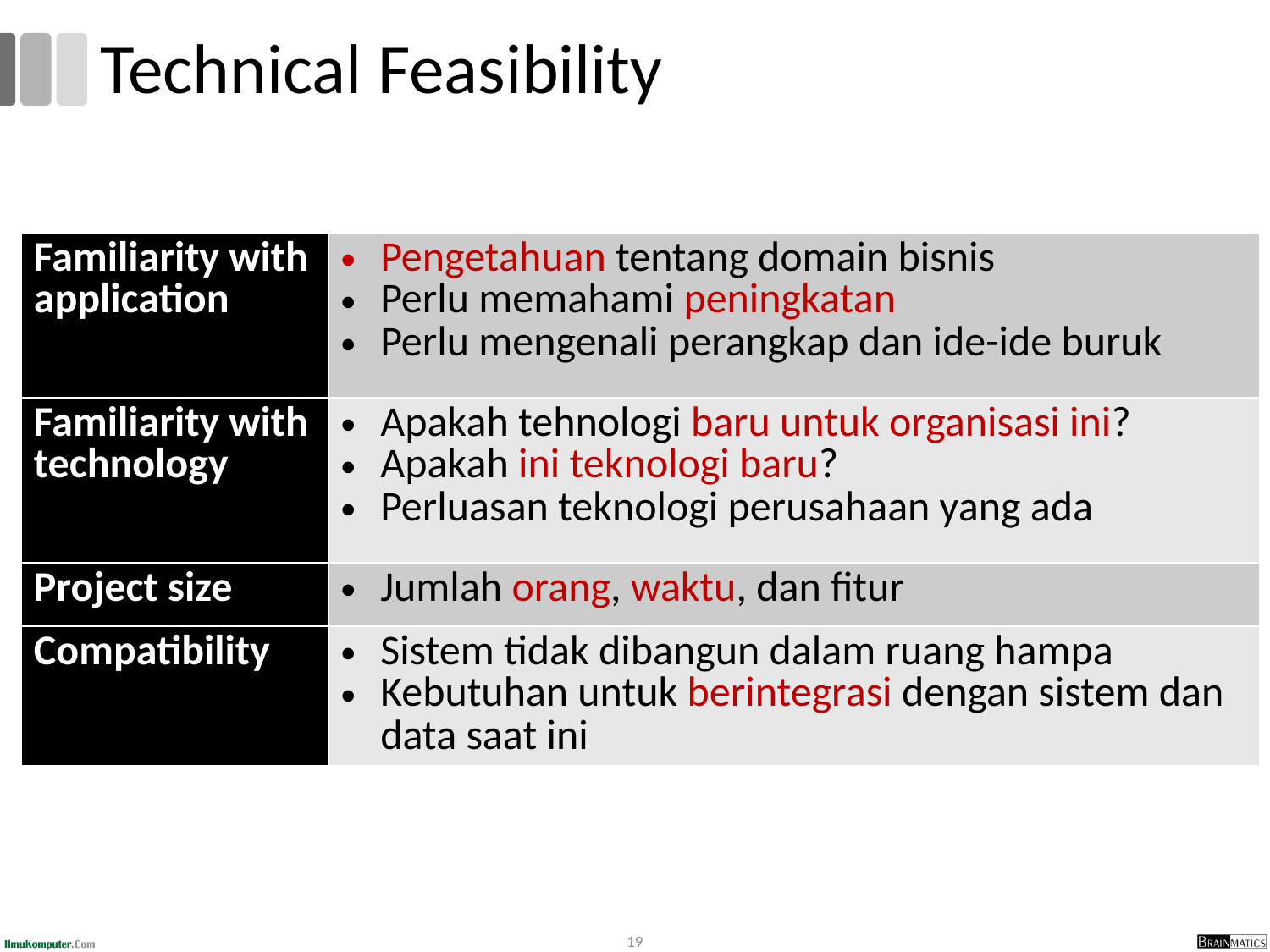

# Technical Feasibility
| Familiarity with application | Pengetahuan tentang domain bisnis Perlu memahami peningkatan Perlu mengenali perangkap dan ide-ide buruk |
| --- | --- |
| Familiarity with technology | Apakah tehnologi baru untuk organisasi ini? Apakah ini teknologi baru? Perluasan teknologi perusahaan yang ada |
| Project size | Jumlah orang, waktu, dan fitur |
| Compatibility | Sistem tidak dibangun dalam ruang hampa Kebutuhan untuk berintegrasi dengan sistem dan data saat ini |
19